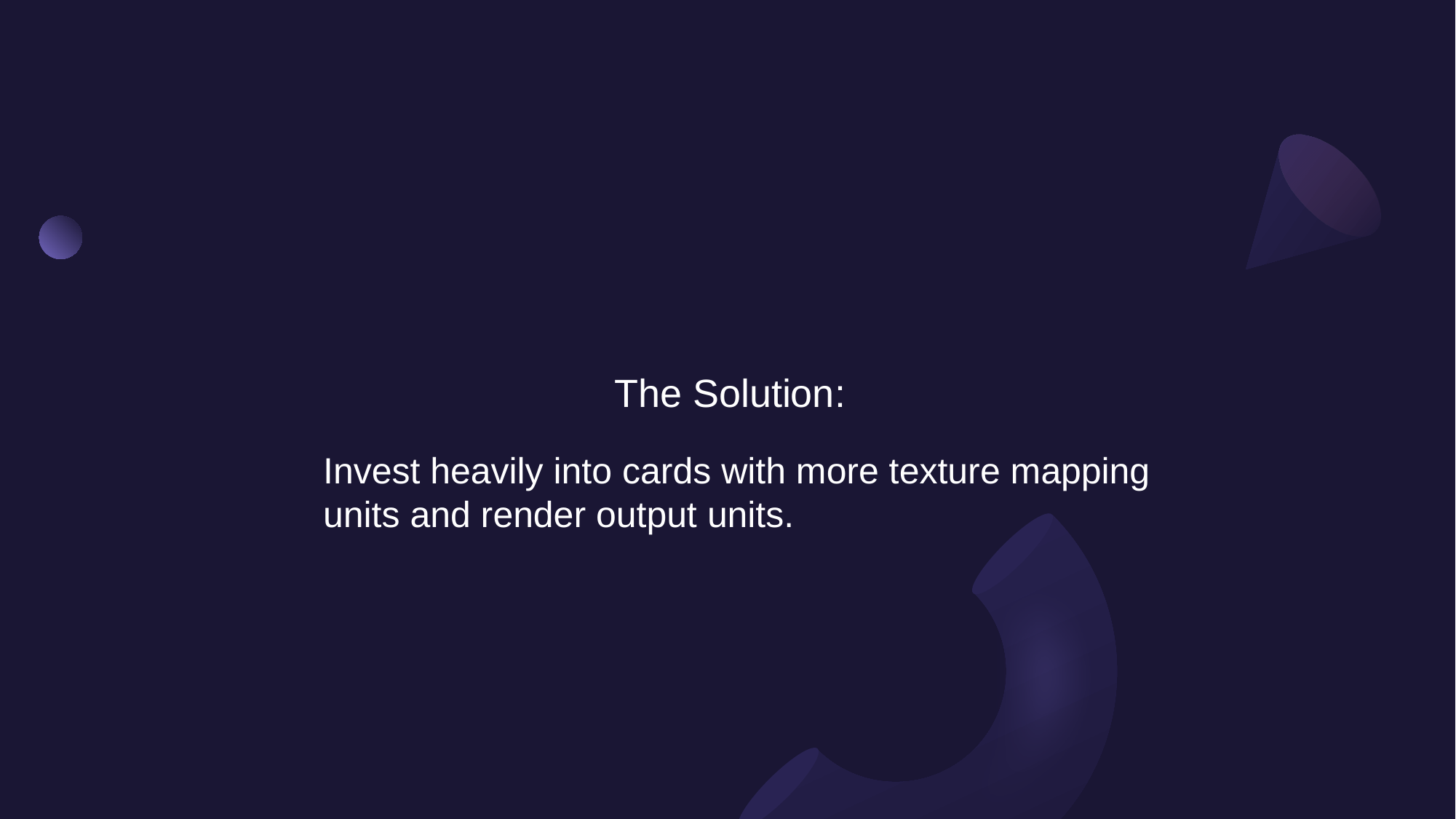

# The Solution:
Invest heavily into cards with more texture mapping units and render output units.